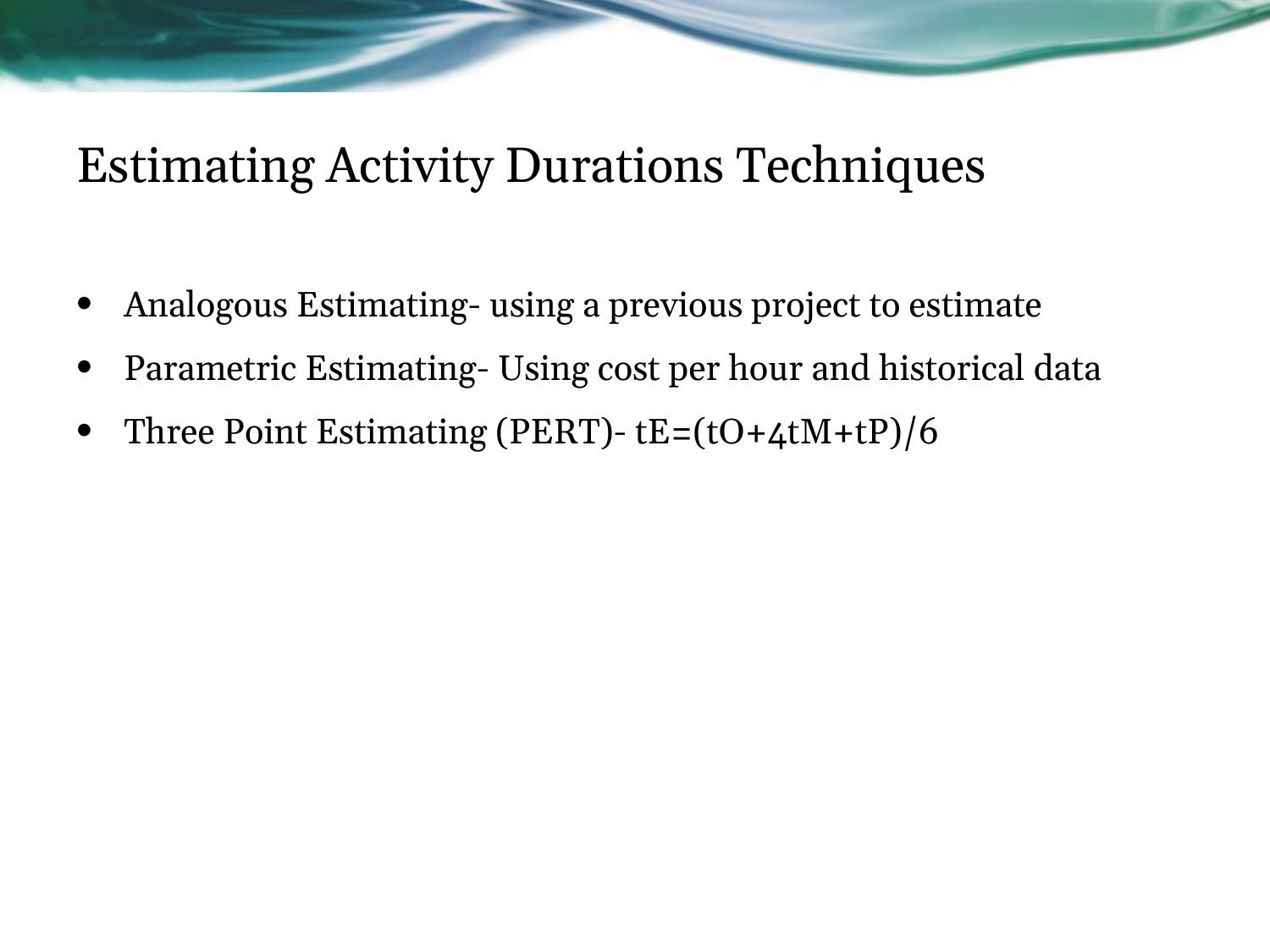

# Estimating Activity Durations Techniques
Analogous Estimating- using a previous project to estimate
Parametric Estimating- Using cost per hour and historical data
Three Point Estimating (PERT)- tE=(tO+4tM+tP)/6